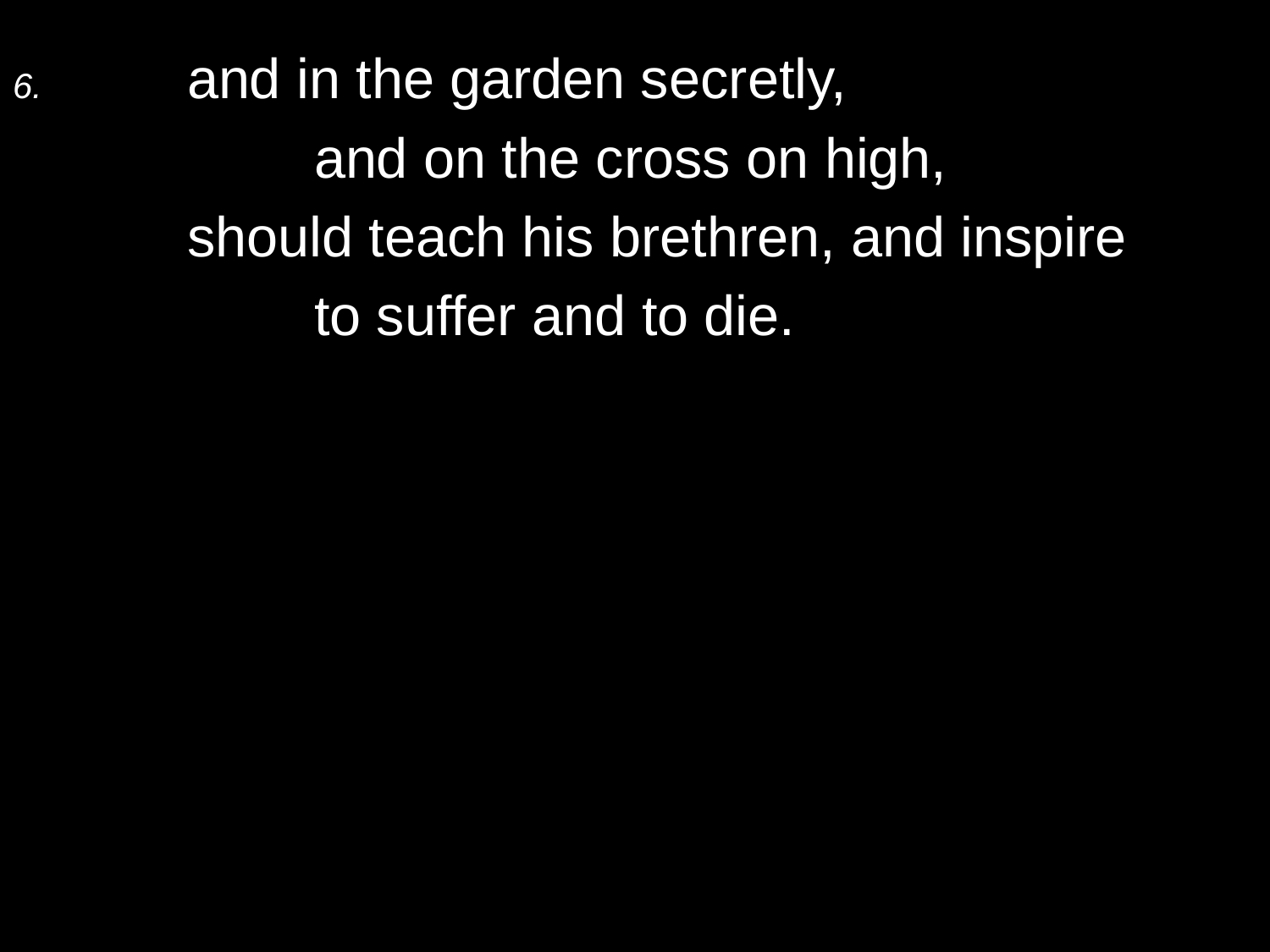

6.	and in the garden secretly,
		and on the cross on high,
	should teach his brethren, and inspire
		to suffer and to die.